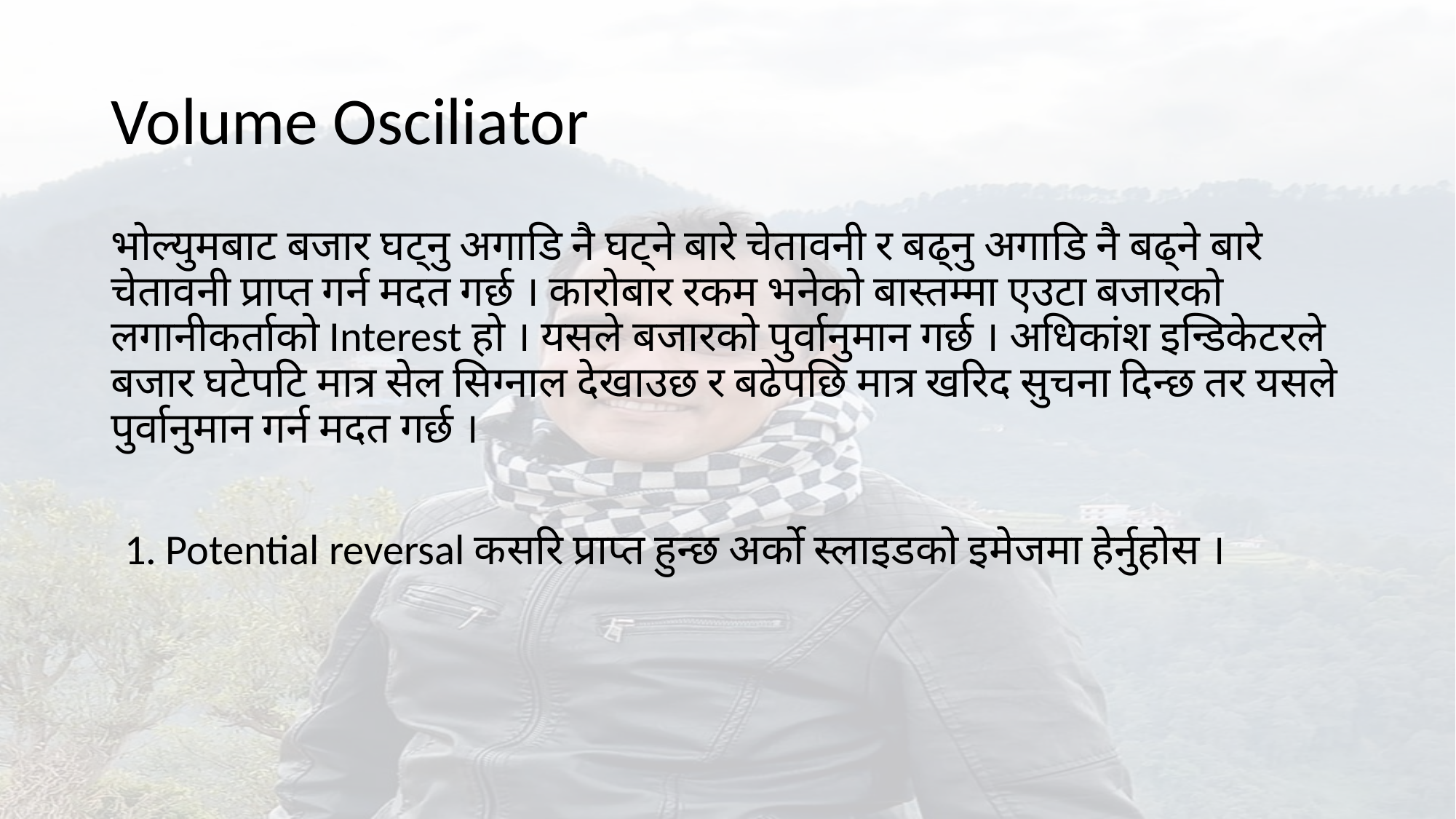

# Volume Osciliator
भोल्युमबाट बजार घट्नु अगाडि नै घट्ने बारे चेतावनी र बढ्नु अगाडि नै बढ्ने बारे चेतावनी प्राप्त गर्न मदत गर्छ । कारोबार रकम भनेको बास्तम्मा एउटा बजारको लगानीकर्ताको Interest हो । यसले बजारको पुर्वानुमान गर्छ । अधिकांश इन्डिकेटरले बजार घटेपटि मात्र सेल सिग्नाल देखाउछ र बढेपछि मात्र खरिद सुचना दिन्छ तर यसले पुर्वानुमान गर्न मदत गर्छ ।

Potential reversal कसरि प्राप्त हुन्छ अर्को स्लाइडको इमेजमा हेर्नुहोस ।